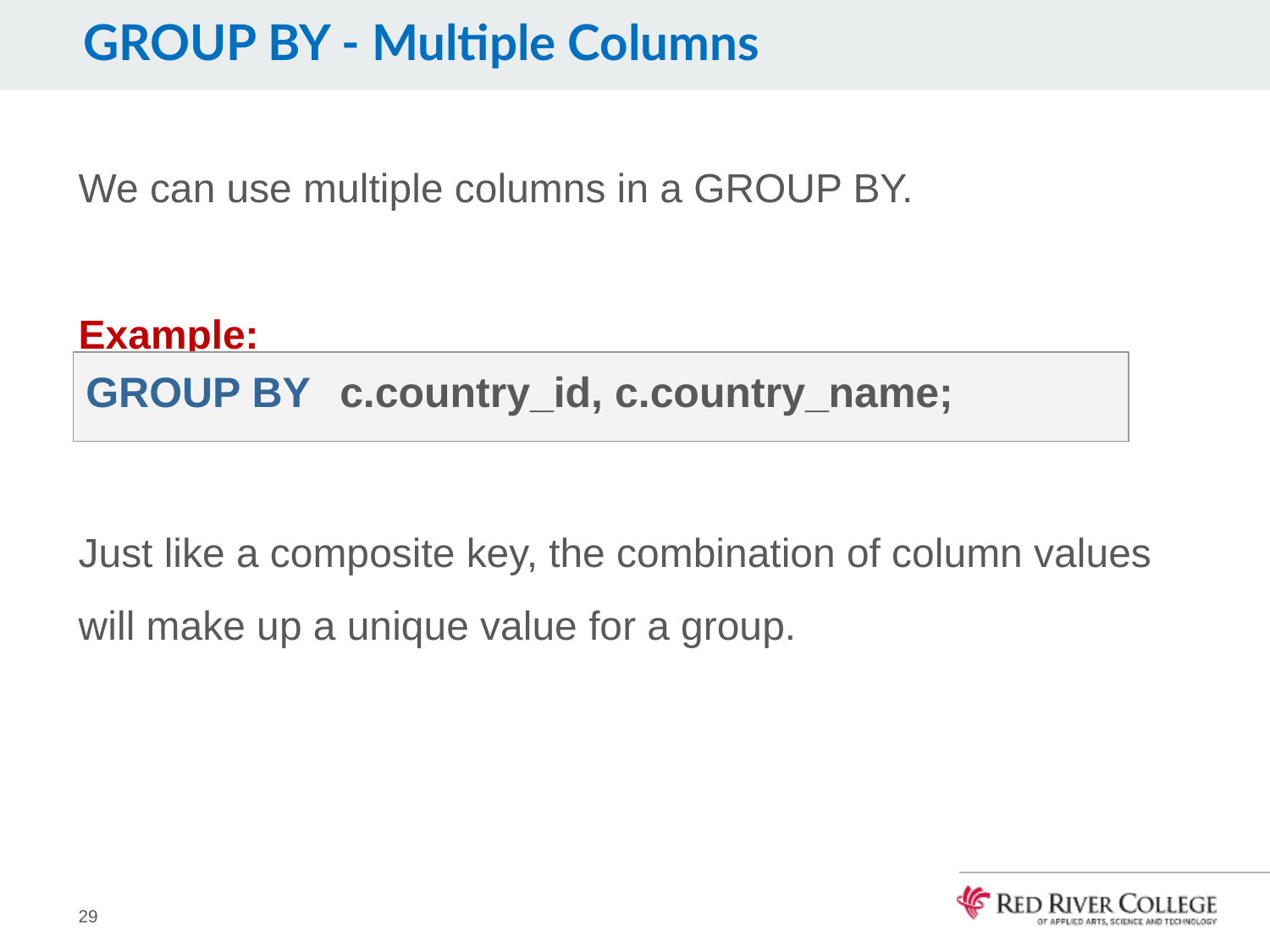

# GROUP BY - Multiple Columns
We can use multiple columns in a GROUP BY.

Example:

Just like a composite key, the combination of column values will make up a unique value for a group.

GROUP BY	c.country_id, c.country_name;
29